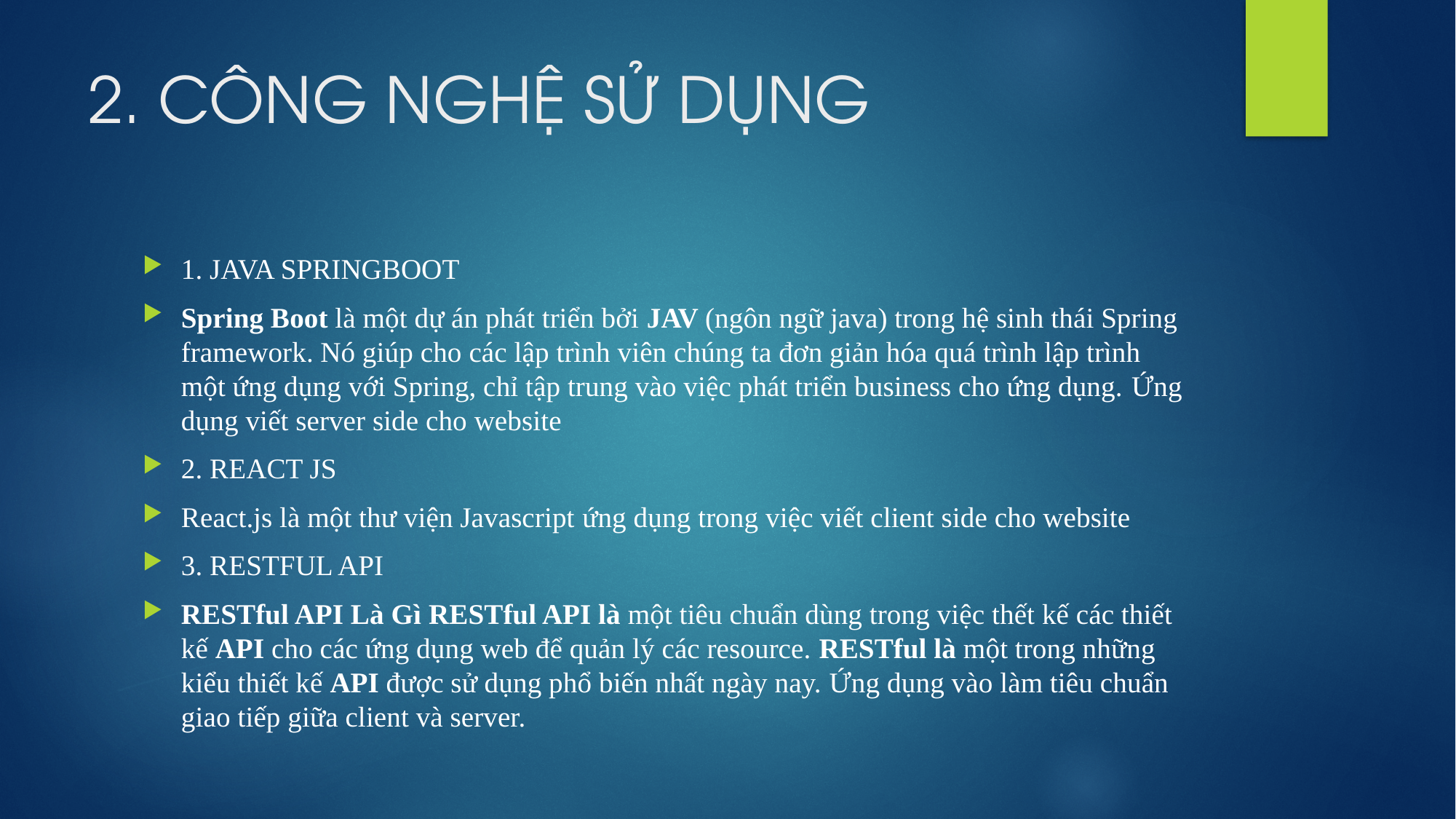

# 2. CÔNG NGHỆ SỬ DỤNG
1. JAVA SPRINGBOOT
Spring Boot là một dự án phát triển bởi JAV (ngôn ngữ java) trong hệ sinh thái Spring framework. Nó giúp cho các lập trình viên chúng ta đơn giản hóa quá trình lập trình một ứng dụng với Spring, chỉ tập trung vào việc phát triển business cho ứng dụng. Ứng dụng viết server side cho website
2. REACT JS
React.js là một thư viện Javascript ứng dụng trong việc viết client side cho website
3. RESTFUL API
RESTful API Là Gì RESTful API là một tiêu chuẩn dùng trong việc thết kế các thiết kế API cho các ứng dụng web để quản lý các resource. RESTful là một trong những kiểu thiết kế API được sử dụng phổ biến nhất ngày nay. Ứng dụng vào làm tiêu chuẩn giao tiếp giữa client và server.